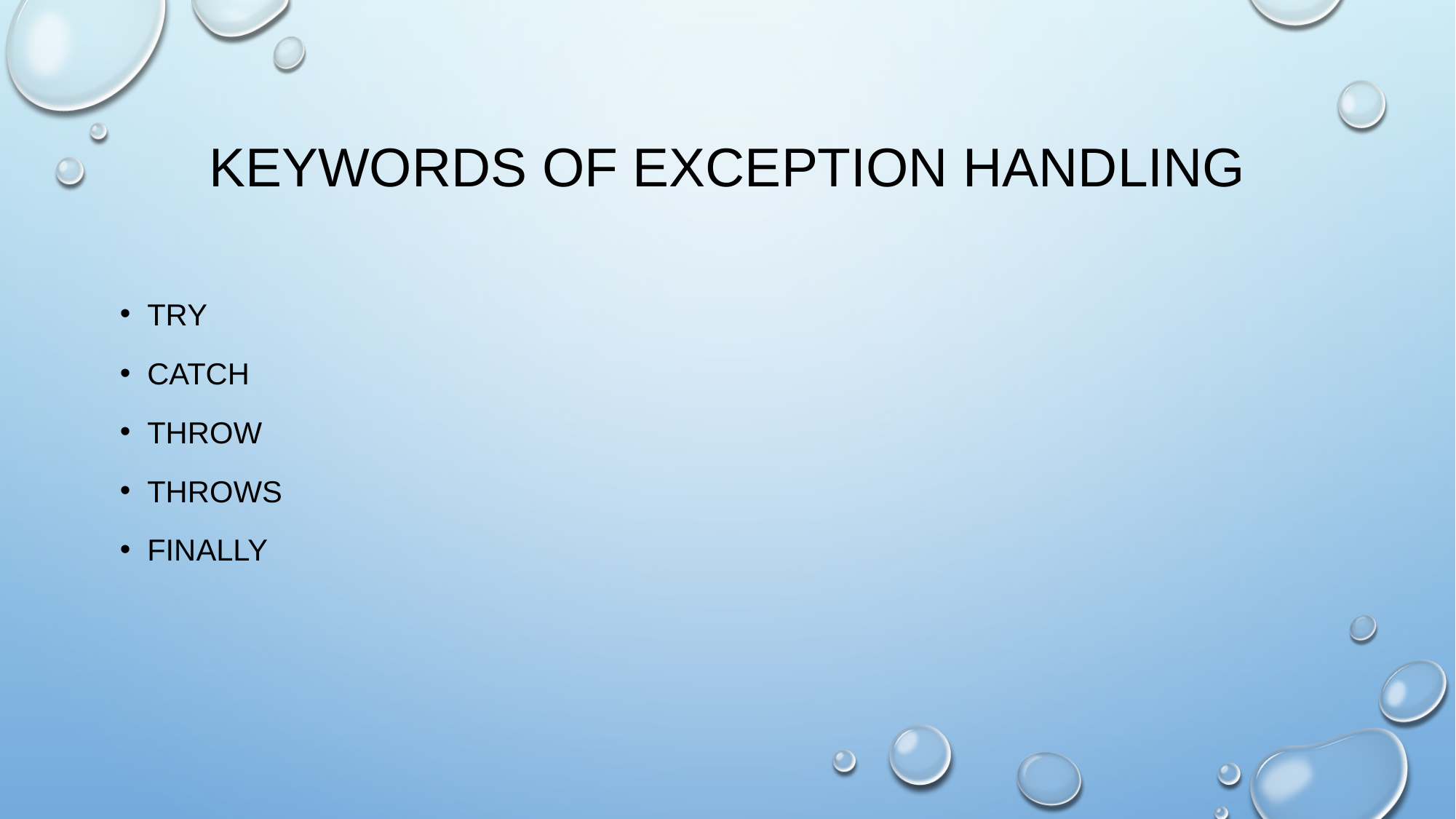

# Keywords of Exception handling
Try
Catch
Throw
Throws
finally